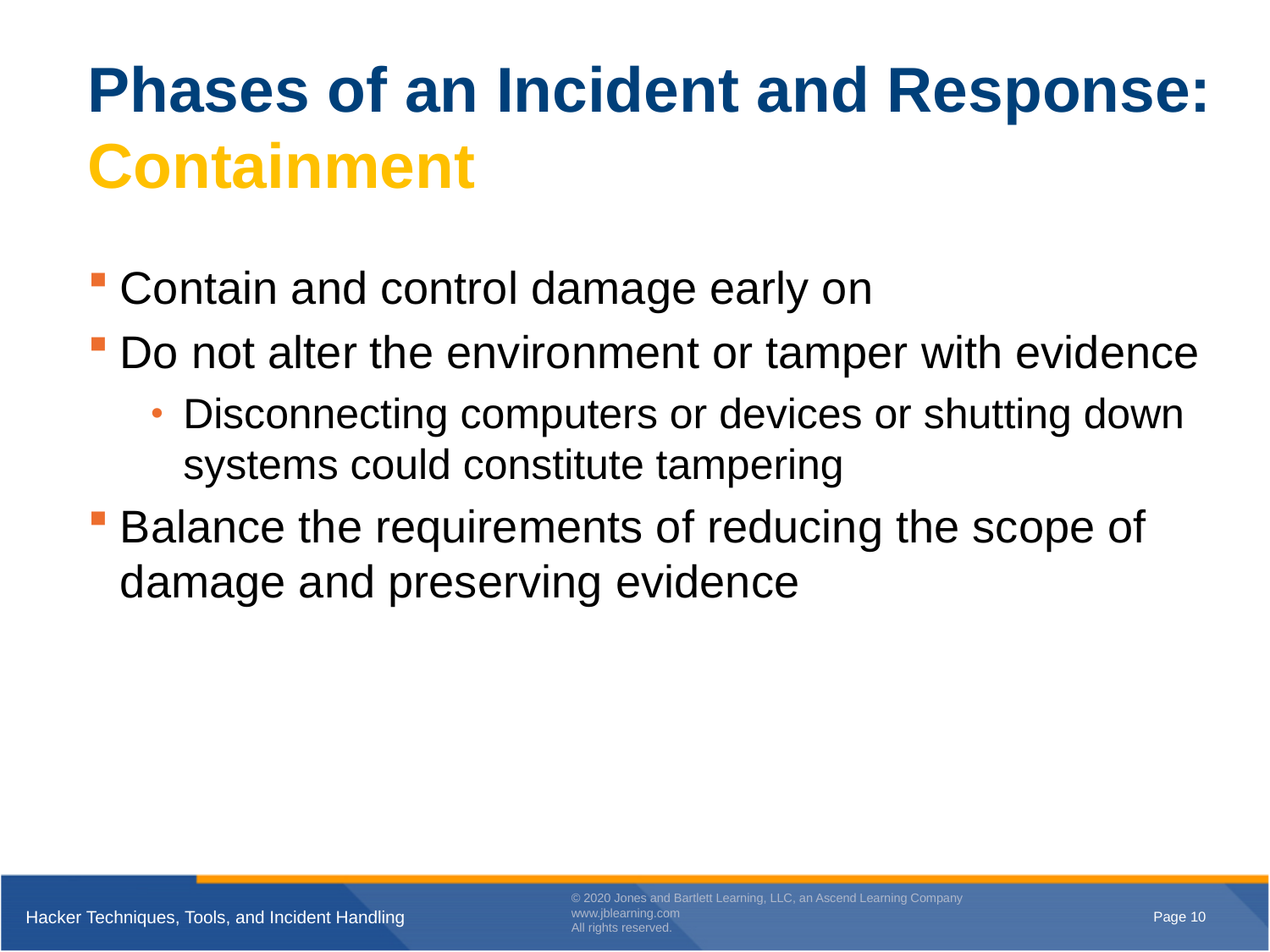

# Phases of an Incident and Response: Containment
Contain and control damage early on
Do not alter the environment or tamper with evidence
Disconnecting computers or devices or shutting down systems could constitute tampering
Balance the requirements of reducing the scope of damage and preserving evidence